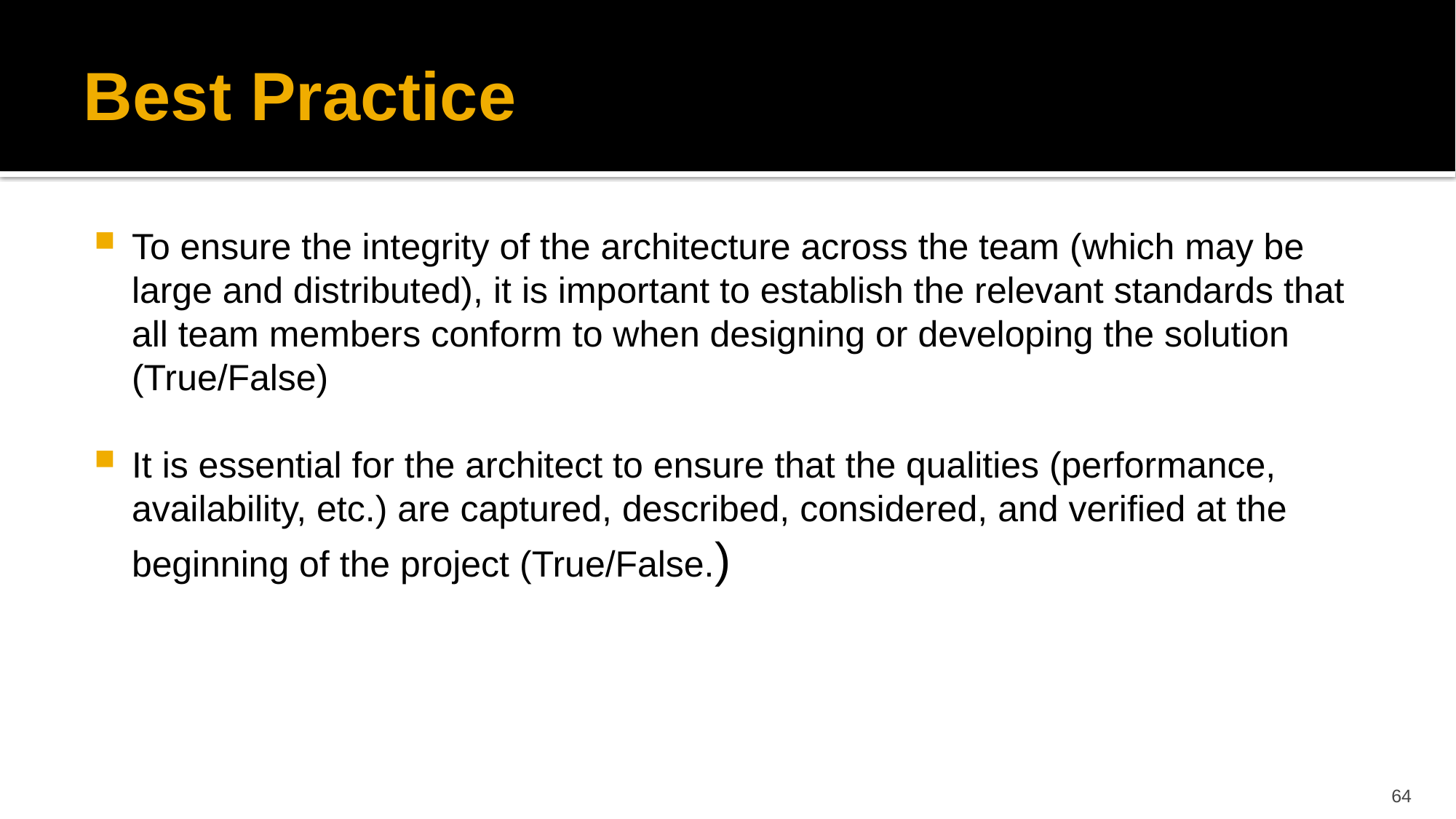

# Best Practice
To ensure the integrity of the architecture across the team (which may be large and distributed), it is important to establish the relevant standards that all team members conform to when designing or developing the solution (True/False)

It is essential for the architect to ensure that the qualities (performance, availability, etc.) are captured, described, considered, and veriﬁed at the beginning of the project (True/False.)

64